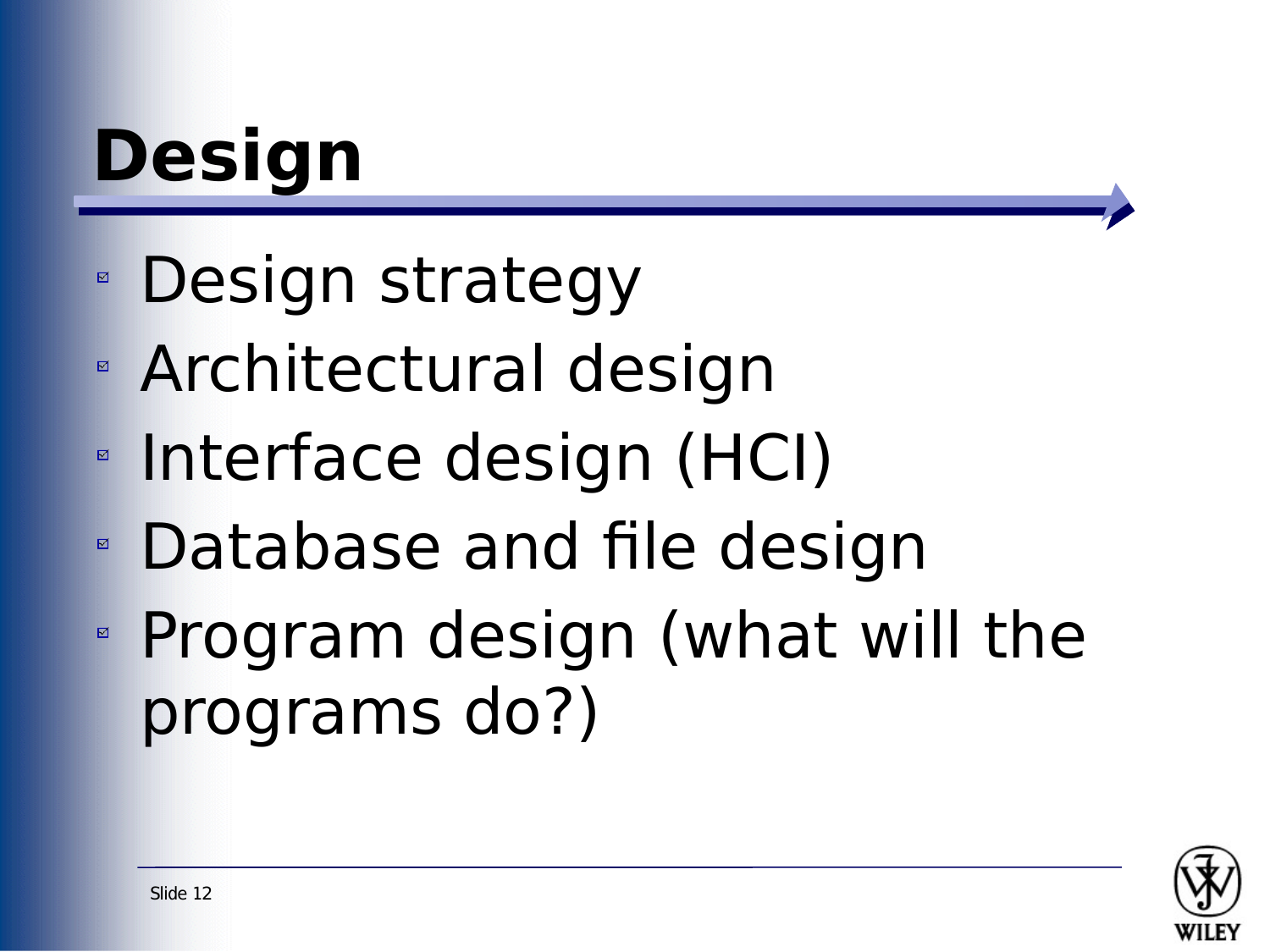

# Design
Design strategy
Architectural design
Interface design (HCI)
Database and file design
Program design (what will the programs do?)
Slide 12